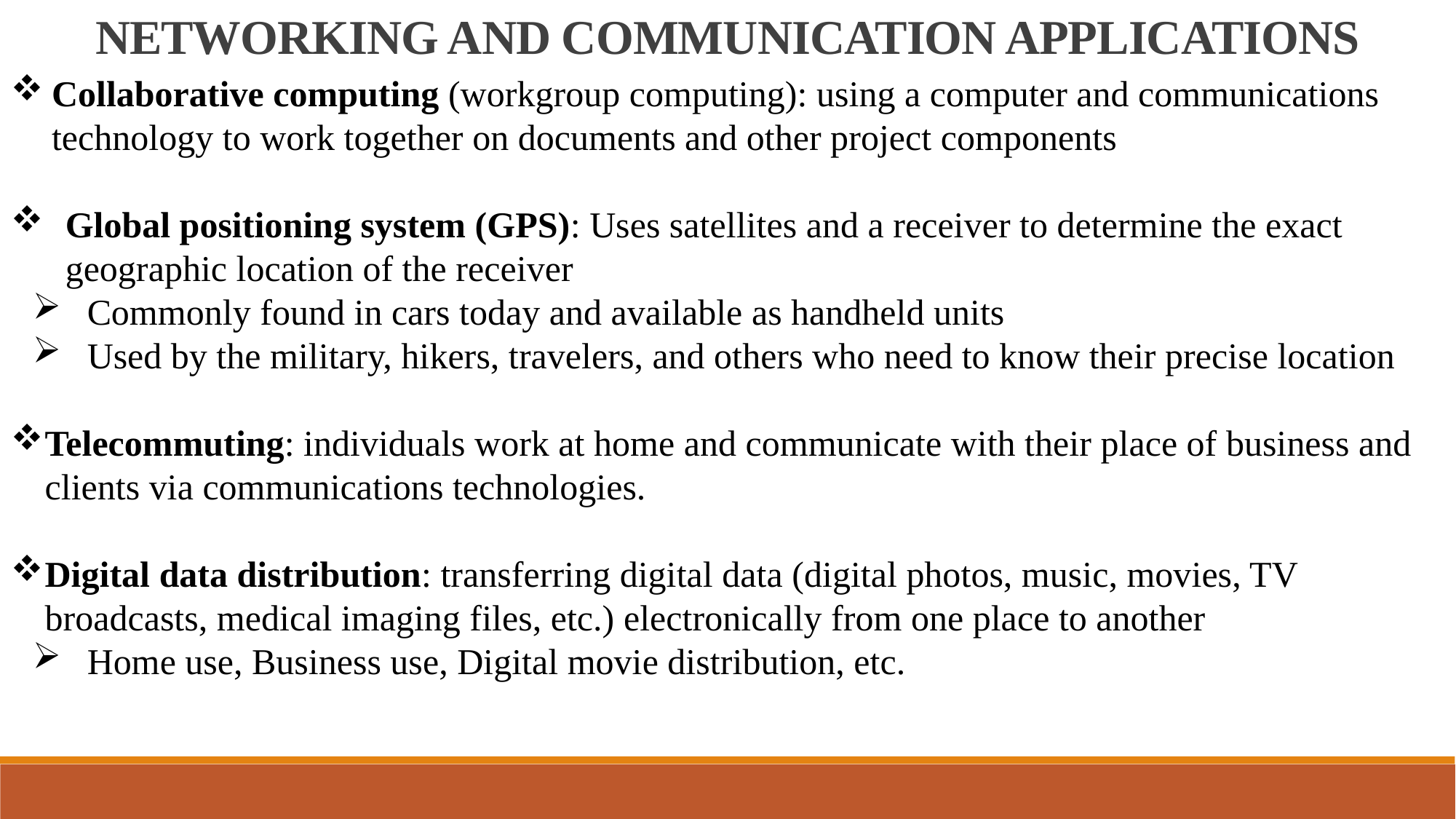

NETWORKING AND COMMUNICATION APPLICATIONS
Collaborative computing (workgroup computing): using a computer and communications technology to work together on documents and other project components

Global positioning system (GPS): Uses satellites and a receiver to determine the exact geographic location of the receiver
Commonly found in cars today and available as handheld units
Used by the military, hikers, travelers, and others who need to know their precise location

Telecommuting: individuals work at home and communicate with their place of business and clients via communications technologies.

Digital data distribution: transferring digital data (digital photos, music, movies, TV broadcasts, medical imaging files, etc.) electronically from one place to another
Home use, Business use, Digital movie distribution, etc.